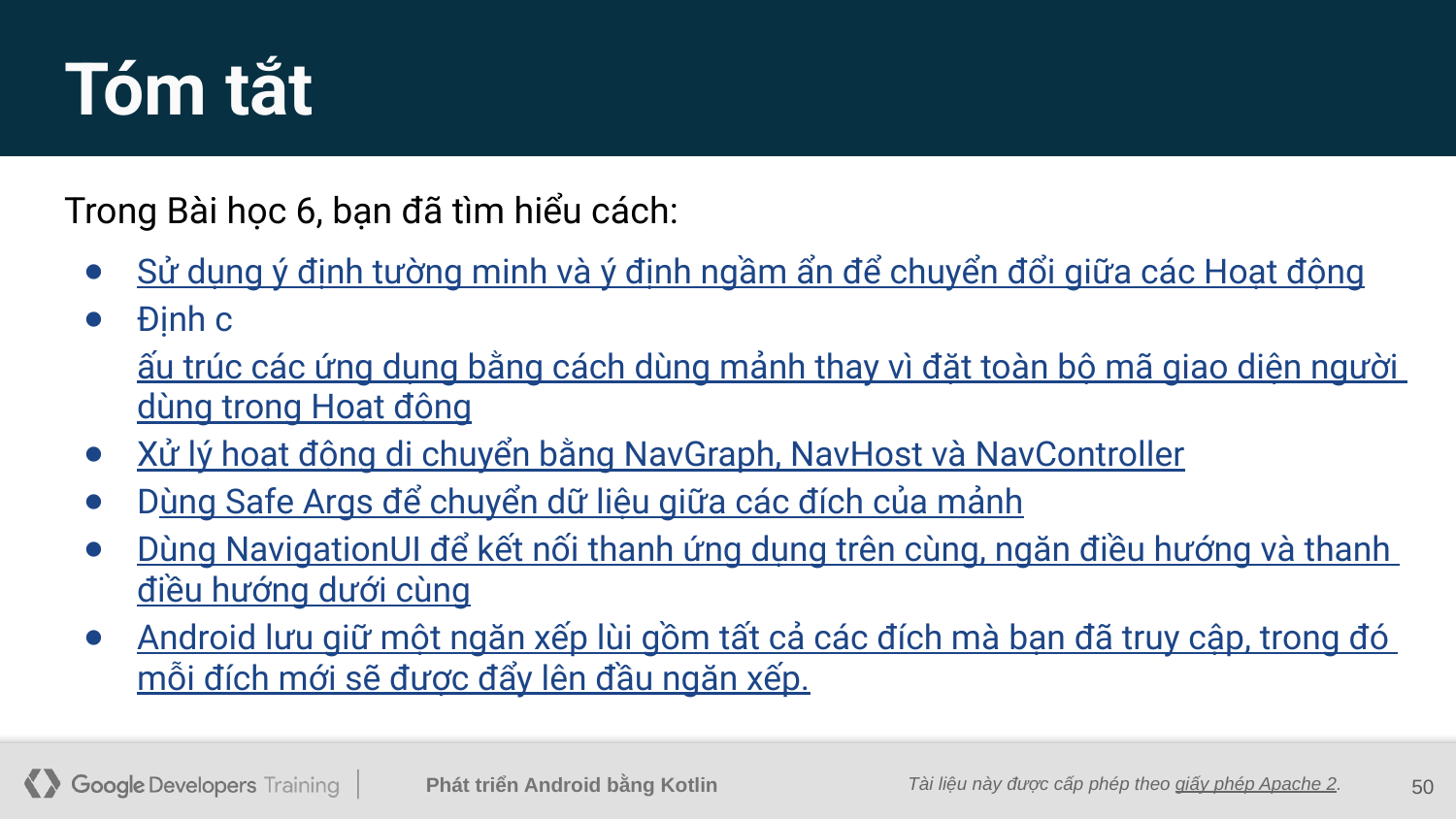

# Tóm tắt
Trong Bài học 6, bạn đã tìm hiểu cách:
Sử dụng ý định tường minh và ý định ngầm ẩn để chuyển đổi giữa các Hoạt động
Định cấu trúc các ứng dụng bằng cách dùng mảnh thay vì đặt toàn bộ mã giao diện người dùng trong Hoạt động
Xử lý hoạt động di chuyển bằng NavGraph, NavHost và NavController
Dùng Safe Args để chuyển dữ liệu giữa các đích của mảnh
Dùng NavigationUI để kết nối thanh ứng dụng trên cùng, ngăn điều hướng và thanh điều hướng dưới cùng
Android lưu giữ một ngăn xếp lùi gồm tất cả các đích mà bạn đã truy cập, trong đó mỗi đích mới sẽ được đẩy lên đầu ngăn xếp.
50